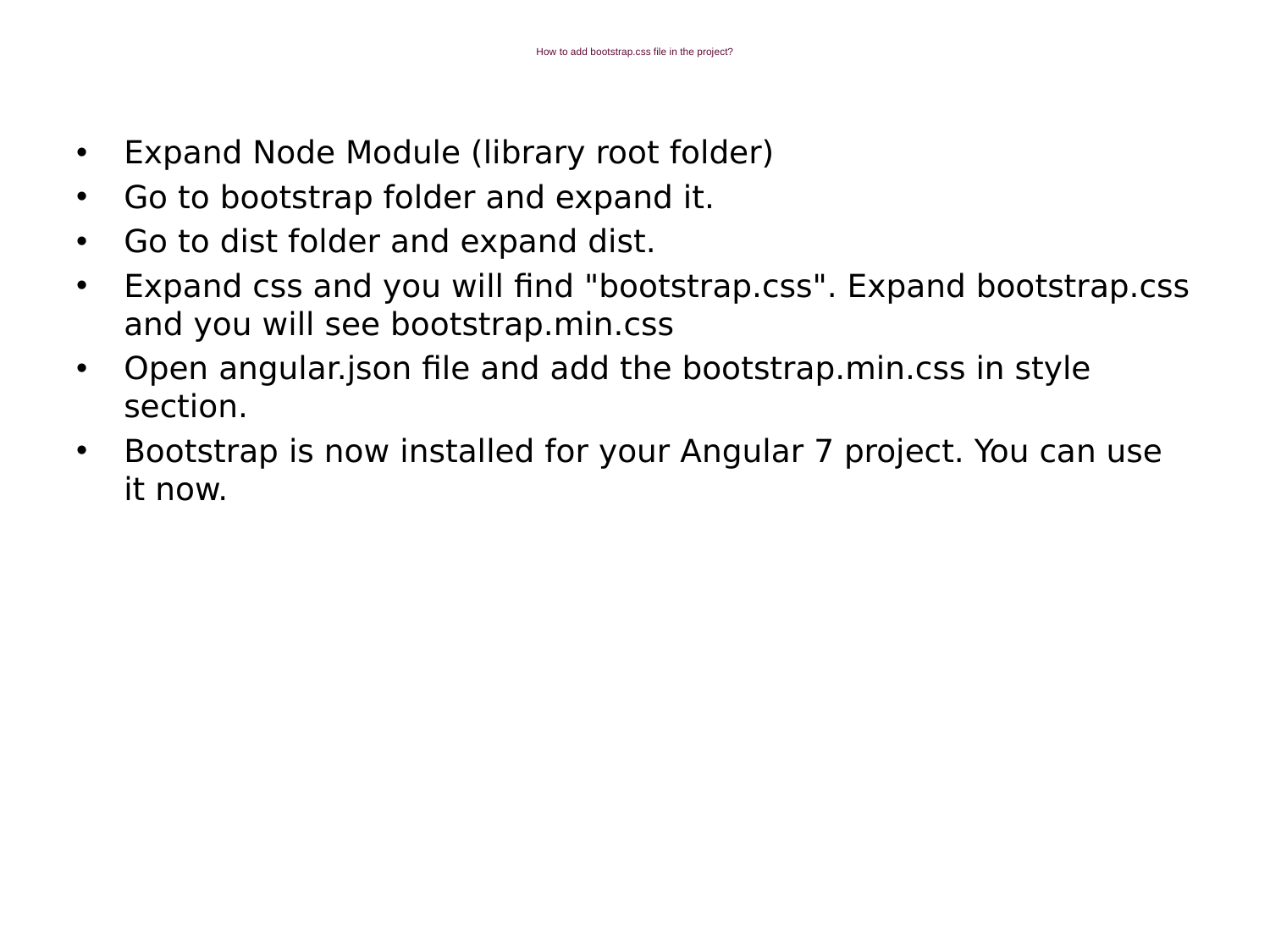

# How to add bootstrap.css file in the project?
Expand Node Module (library root folder)
Go to bootstrap folder and expand it.
Go to dist folder and expand dist.
Expand css and you will find "bootstrap.css". Expand bootstrap.css and you will see bootstrap.min.css
Open angular.json file and add the bootstrap.min.css in style section.
Bootstrap is now installed for your Angular 7 project. You can use it now.